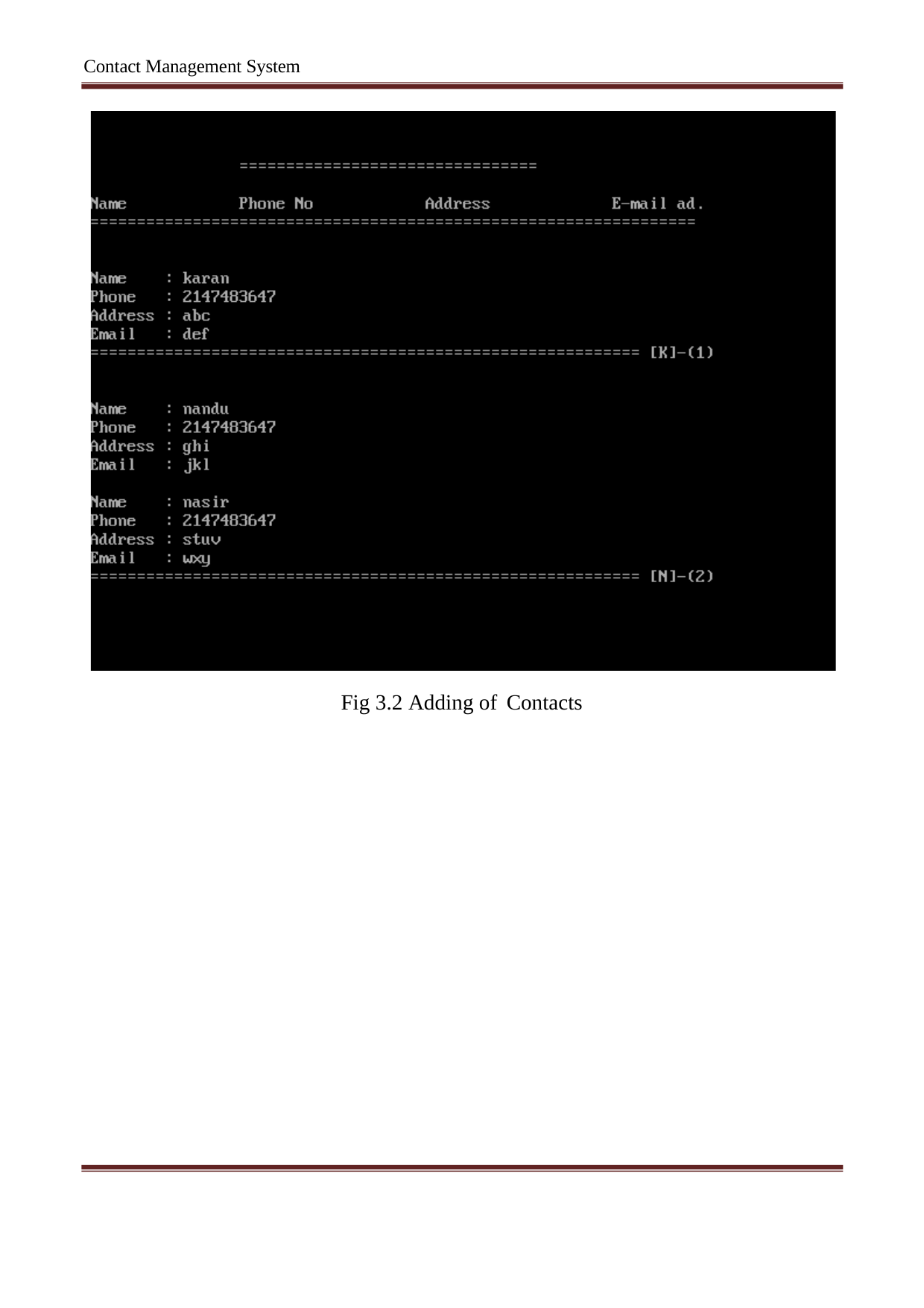

Contact Management System

Fig 3.2 Adding of Contacts